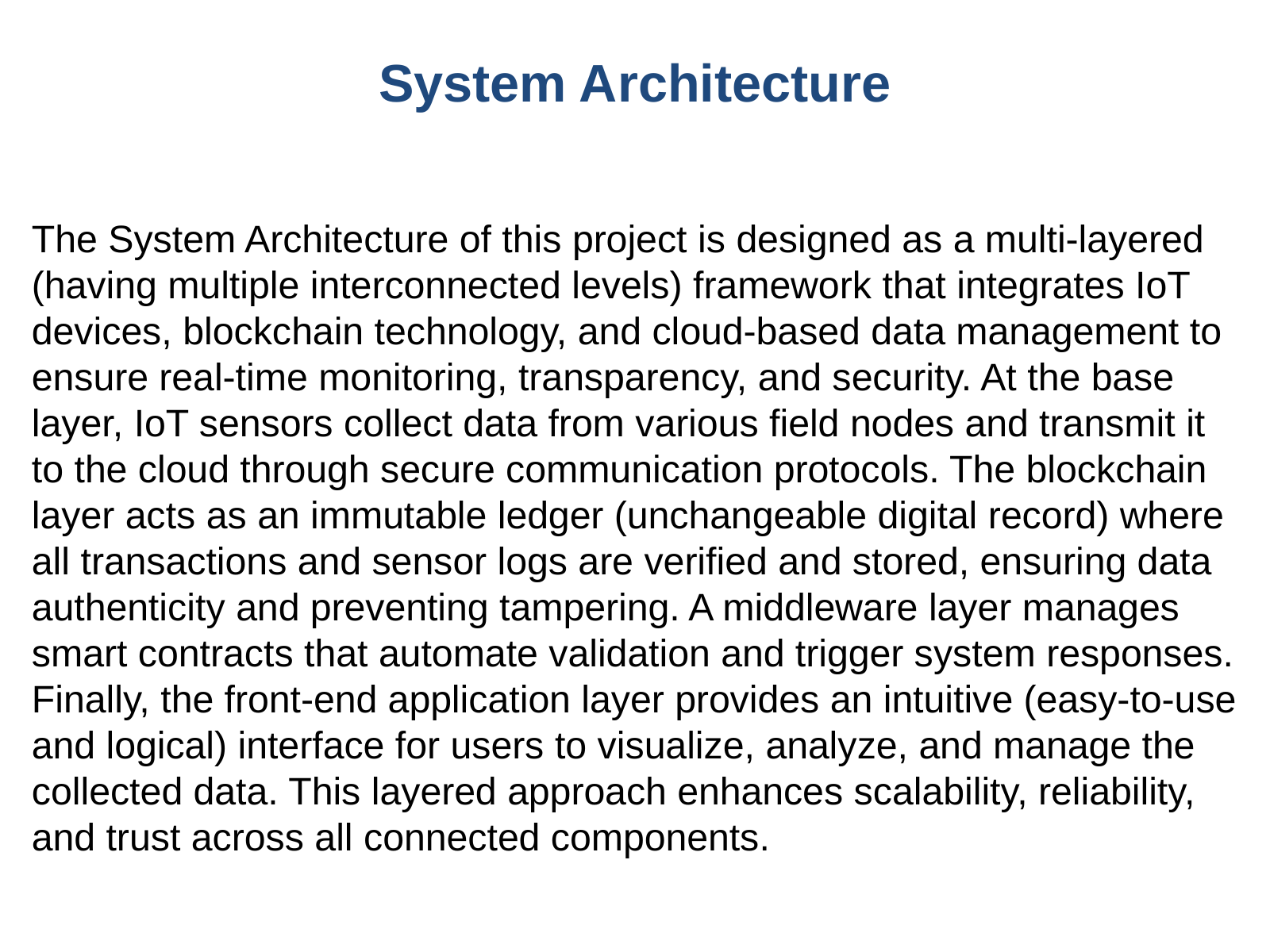

System Architecture

The System Architecture of this project is designed as a multi-layered (having multiple interconnected levels) framework that integrates IoT devices, blockchain technology, and cloud-based data management to ensure real-time monitoring, transparency, and security. At the base layer, IoT sensors collect data from various field nodes and transmit it to the cloud through secure communication protocols. The blockchain layer acts as an immutable ledger (unchangeable digital record) where all transactions and sensor logs are verified and stored, ensuring data authenticity and preventing tampering. A middleware layer manages smart contracts that automate validation and trigger system responses. Finally, the front-end application layer provides an intuitive (easy-to-use and logical) interface for users to visualize, analyze, and manage the collected data. This layered approach enhances scalability, reliability, and trust across all connected components.